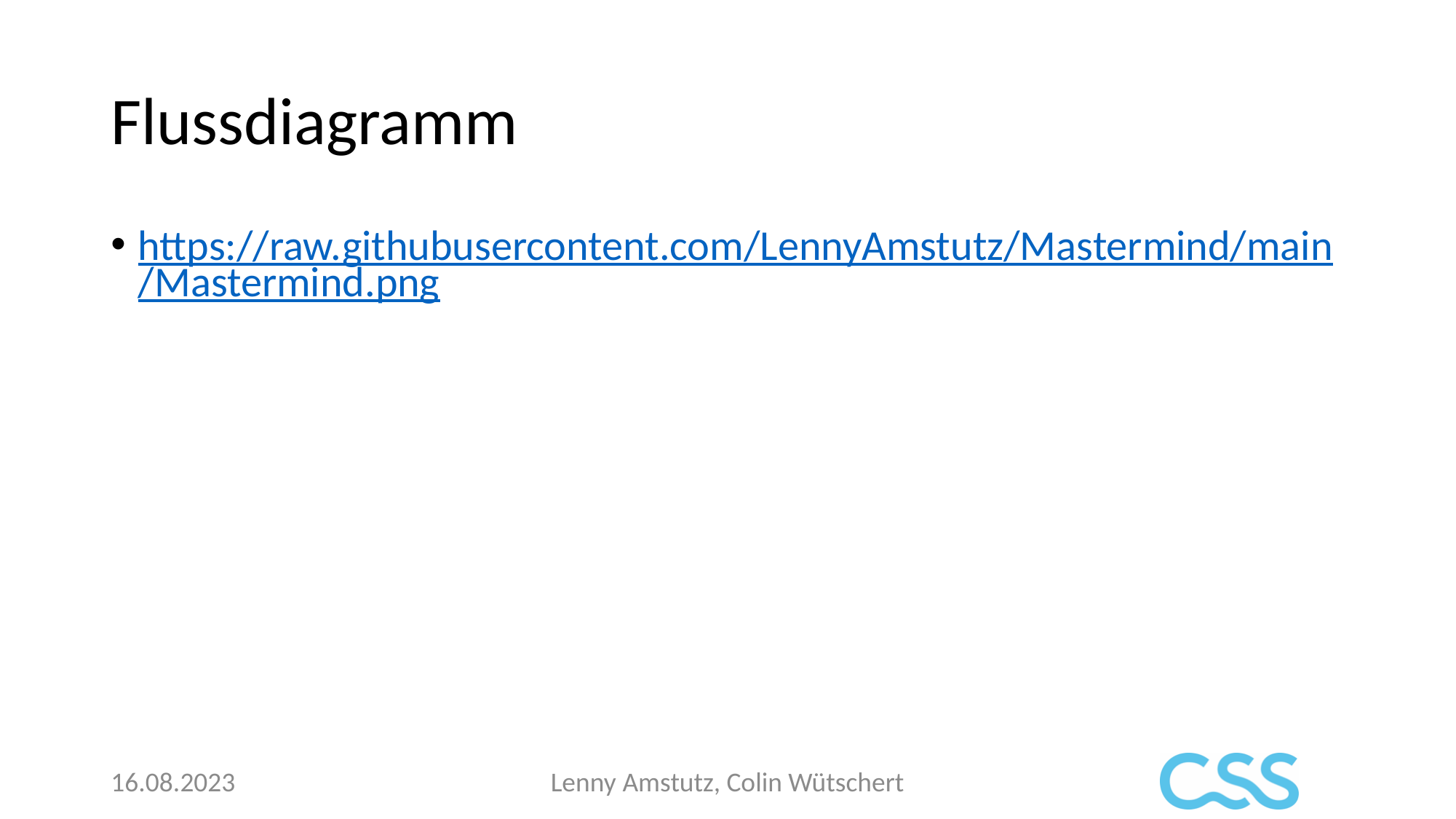

# Flussdiagramm
https://raw.githubusercontent.com/LennyAmstutz/Mastermind/main/Mastermind.png
16.08.2023
Lenny Amstutz, Colin Wütschert